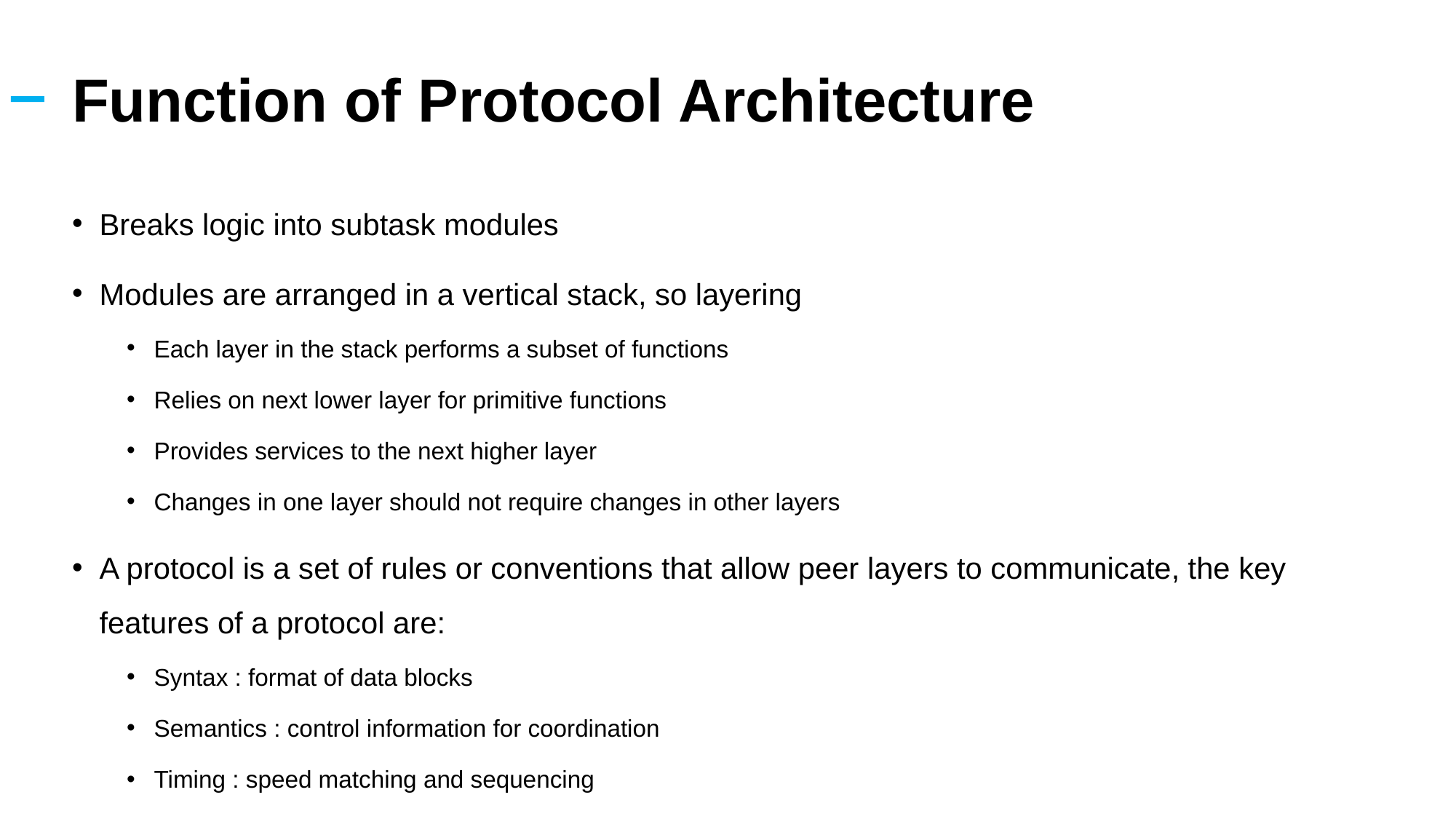

# Function of Protocol Architecture

Breaks logic into subtask modules
Modules are arranged in a vertical stack, so layering
Each layer in the stack performs a subset of functions
Relies on next lower layer for primitive functions
Provides services to the next higher layer
Changes in one layer should not require changes in other layers
A protocol is a set of rules or conventions that allow peer layers to communicate, the key features of a protocol are:
Syntax : format of data blocks
Semantics : control information for coordination
Timing : speed matching and sequencing